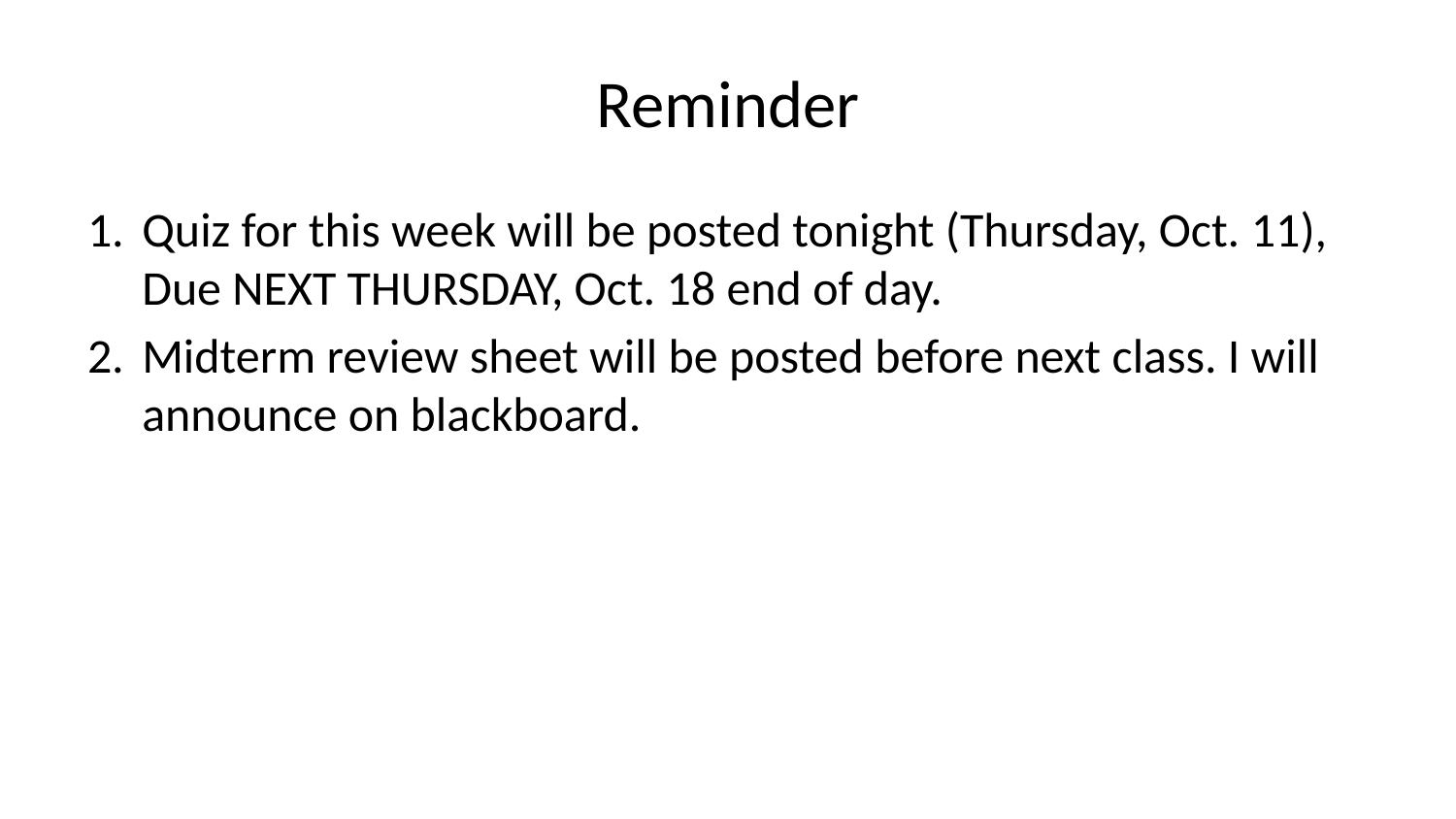

# Reminder
Quiz for this week will be posted tonight (Thursday, Oct. 11), Due NEXT THURSDAY, Oct. 18 end of day.
Midterm review sheet will be posted before next class. I will announce on blackboard.